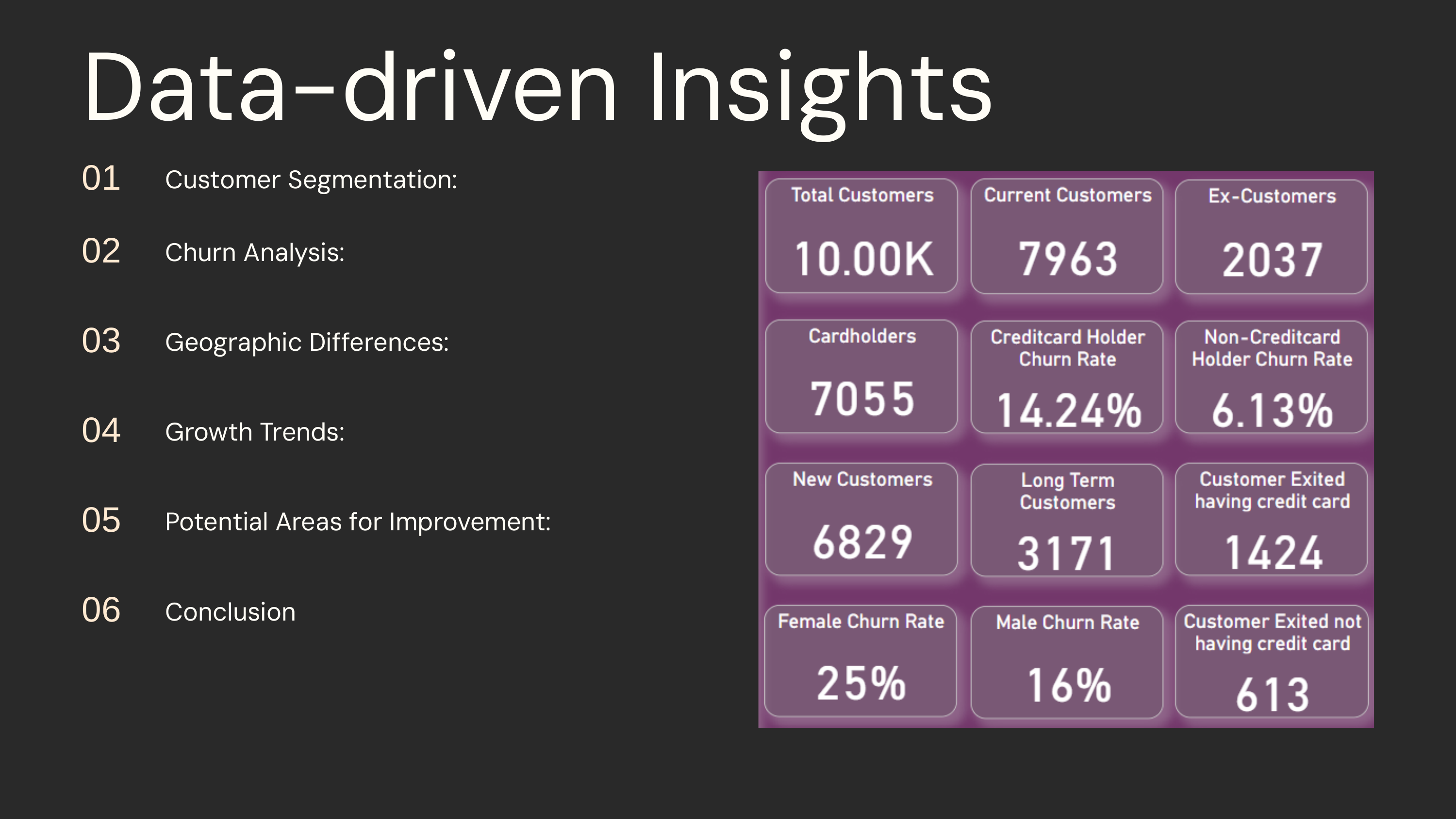

Data-driven Insights
01
Customer Segmentation:

02
Churn Analysis:
03
Geographic Differences:
04
Growth Trends:
05
Potential Areas for Improvement:
06
Conclusion